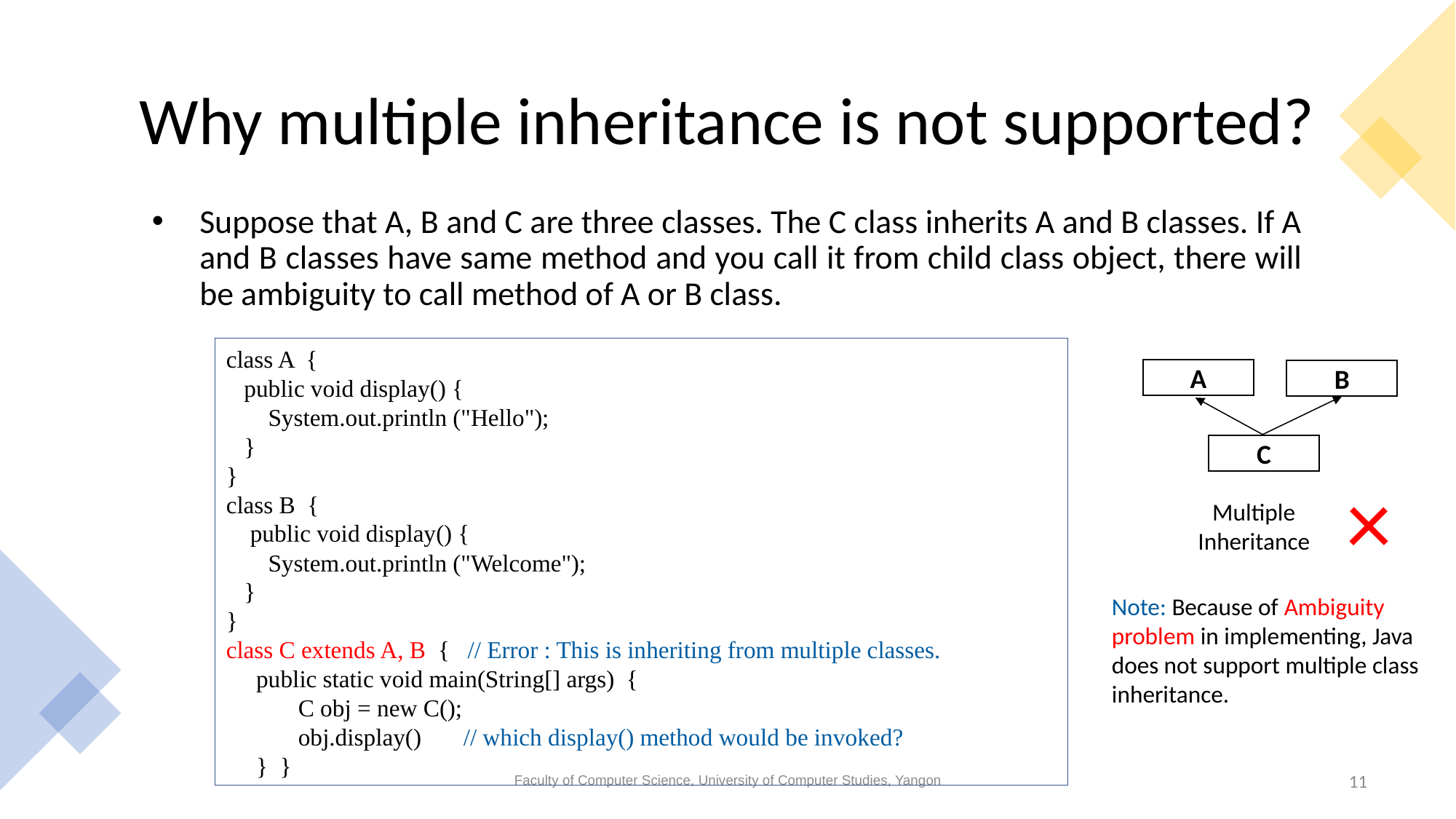

# Why multiple inheritance is not supported?
Suppose that A, B and C are three classes. The C class inherits A and B classes. If A and B classes have same method and you call it from child class object, there will be ambiguity to call method of A or B class.

class A  {
   public void display() {
       System.out.println ("Hello");
   }
}
class B  {
    public void display() {
       System.out.println ("Welcome");
   }
}
class C extends A, B  {   // Error : This is inheriting from multiple classes.
     public static void main(String[] args)  {
            C obj = new C();
            obj.display()       // which display() method would be invoked?
     }  }
A
B
C
×
Multiple Inheritance

Note: Because of Ambiguity problem in implementing, Java does not support multiple class inheritance.
Faculty of Computer Science, University of Computer Studies, Yangon
11